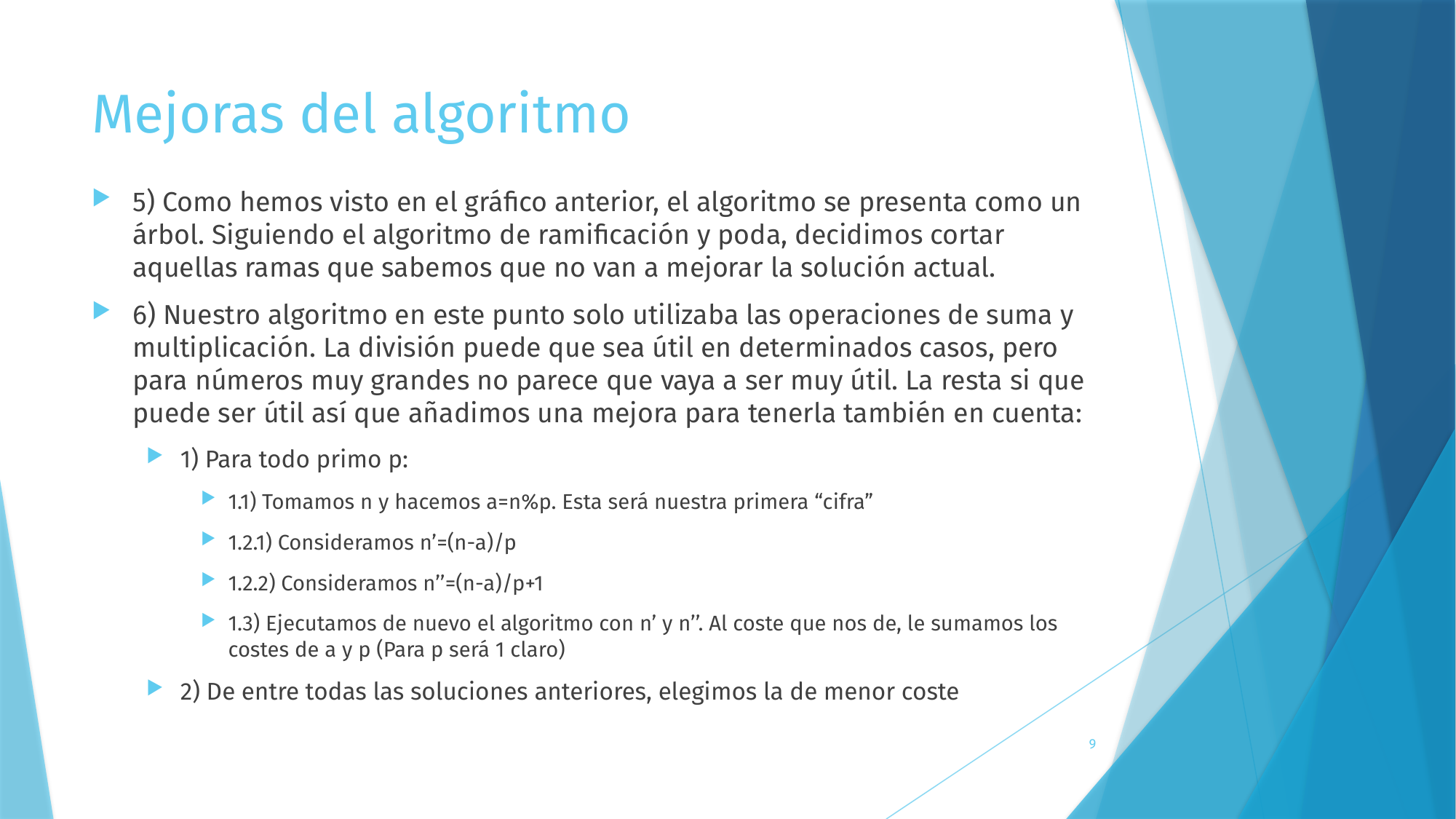

# Mejoras del algoritmo
5) Como hemos visto en el gráfico anterior, el algoritmo se presenta como un árbol. Siguiendo el algoritmo de ramificación y poda, decidimos cortar aquellas ramas que sabemos que no van a mejorar la solución actual.
6) Nuestro algoritmo en este punto solo utilizaba las operaciones de suma y multiplicación. La división puede que sea útil en determinados casos, pero para números muy grandes no parece que vaya a ser muy útil. La resta si que puede ser útil así que añadimos una mejora para tenerla también en cuenta:
1) Para todo primo p:
1.1) Tomamos n y hacemos a=n%p. Esta será nuestra primera “cifra”
1.2.1) Consideramos n’=(n-a)/p
1.2.2) Consideramos n’’=(n-a)/p+1
1.3) Ejecutamos de nuevo el algoritmo con n’ y n’’. Al coste que nos de, le sumamos los costes de a y p (Para p será 1 claro)
2) De entre todas las soluciones anteriores, elegimos la de menor coste
9